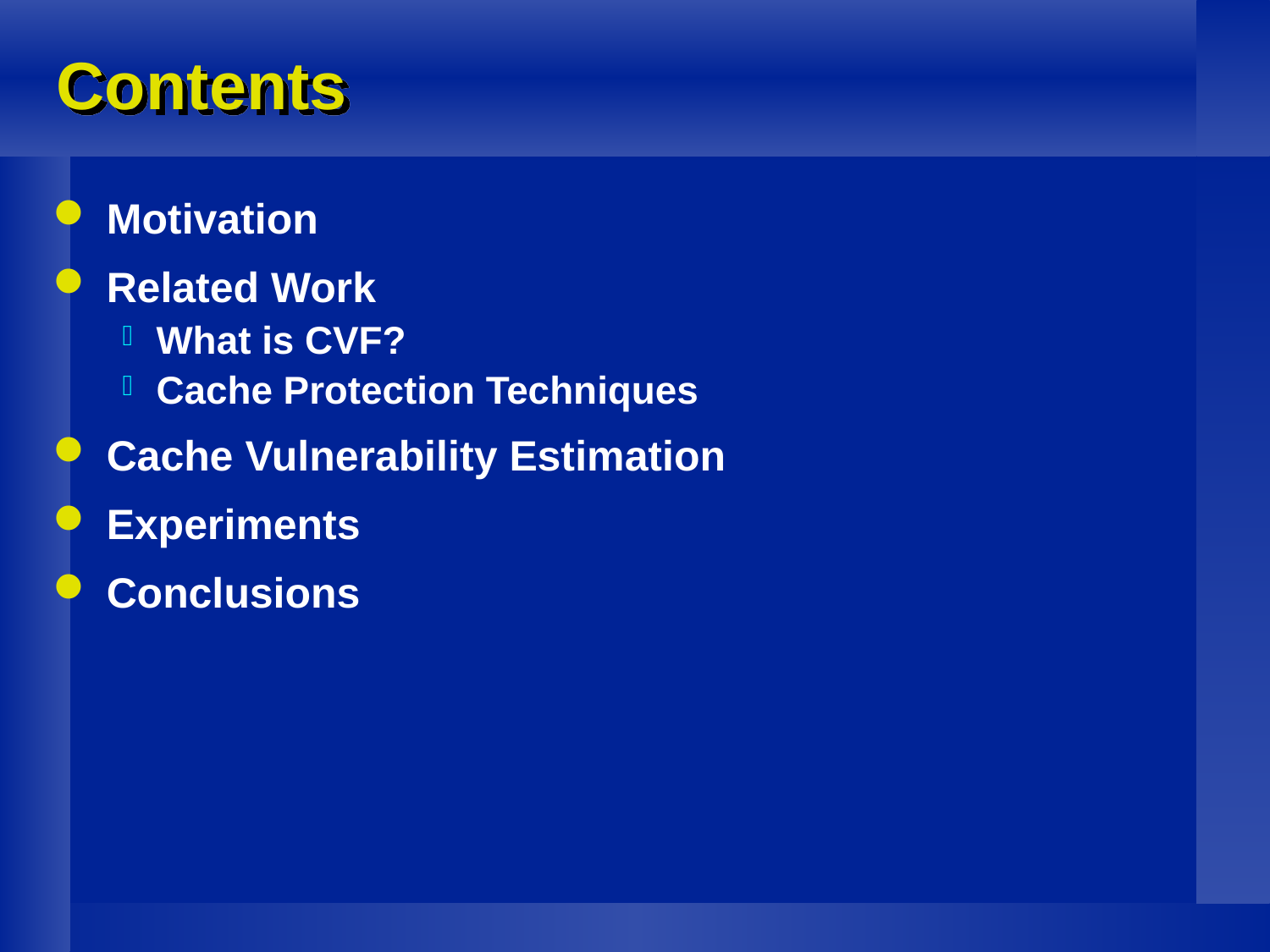

# Contents
Motivation
Related Work
What is CVF?
Cache Protection Techniques
Cache Vulnerability Estimation
Experiments
Conclusions